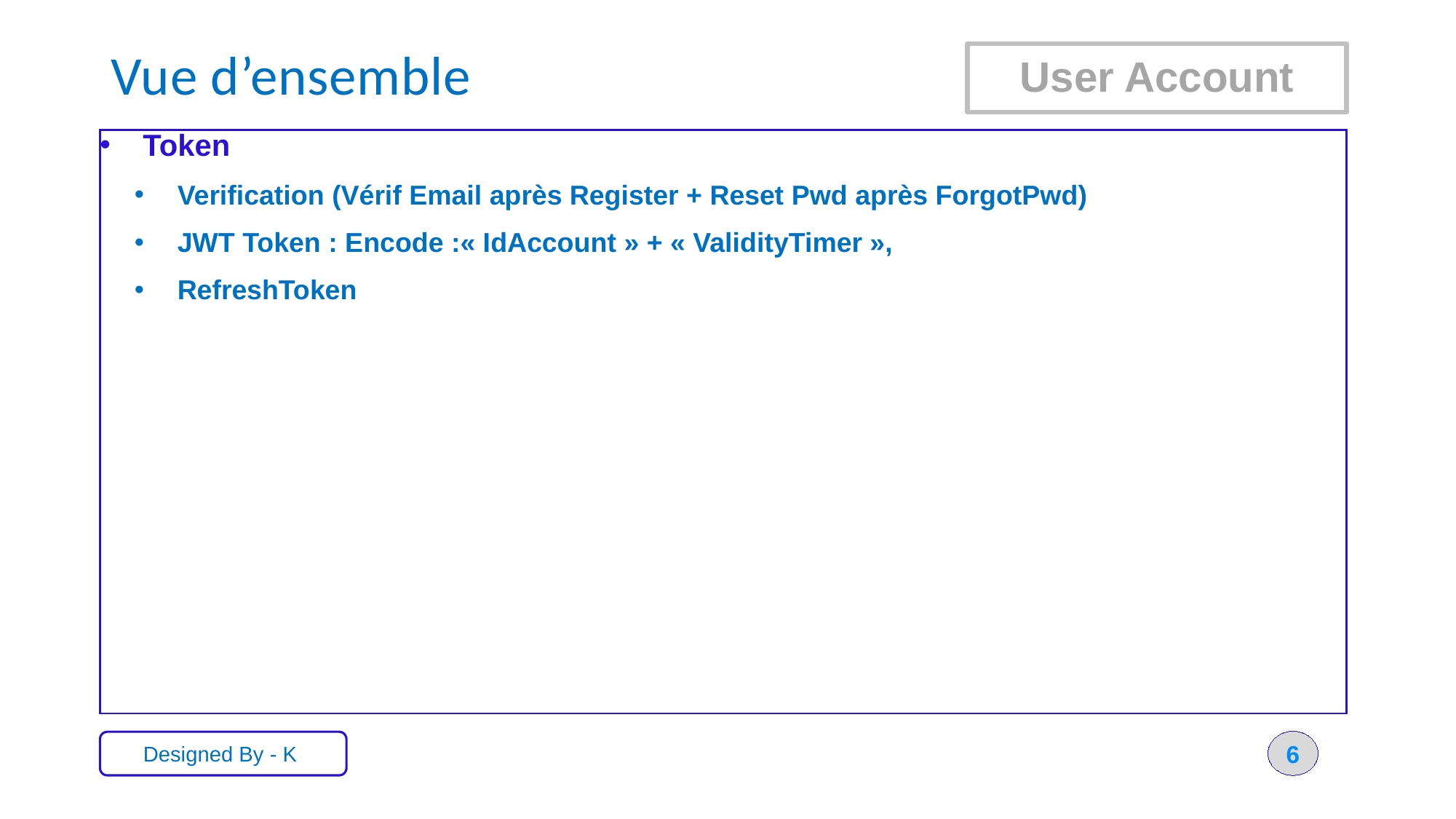

# Vue d’ensemble
User Account
Token
Verification (Vérif Email après Register + Reset Pwd après ForgotPwd)
JWT Token : Encode :« IdAccount » + « ValidityTimer »,
RefreshToken
6
Designed By - K